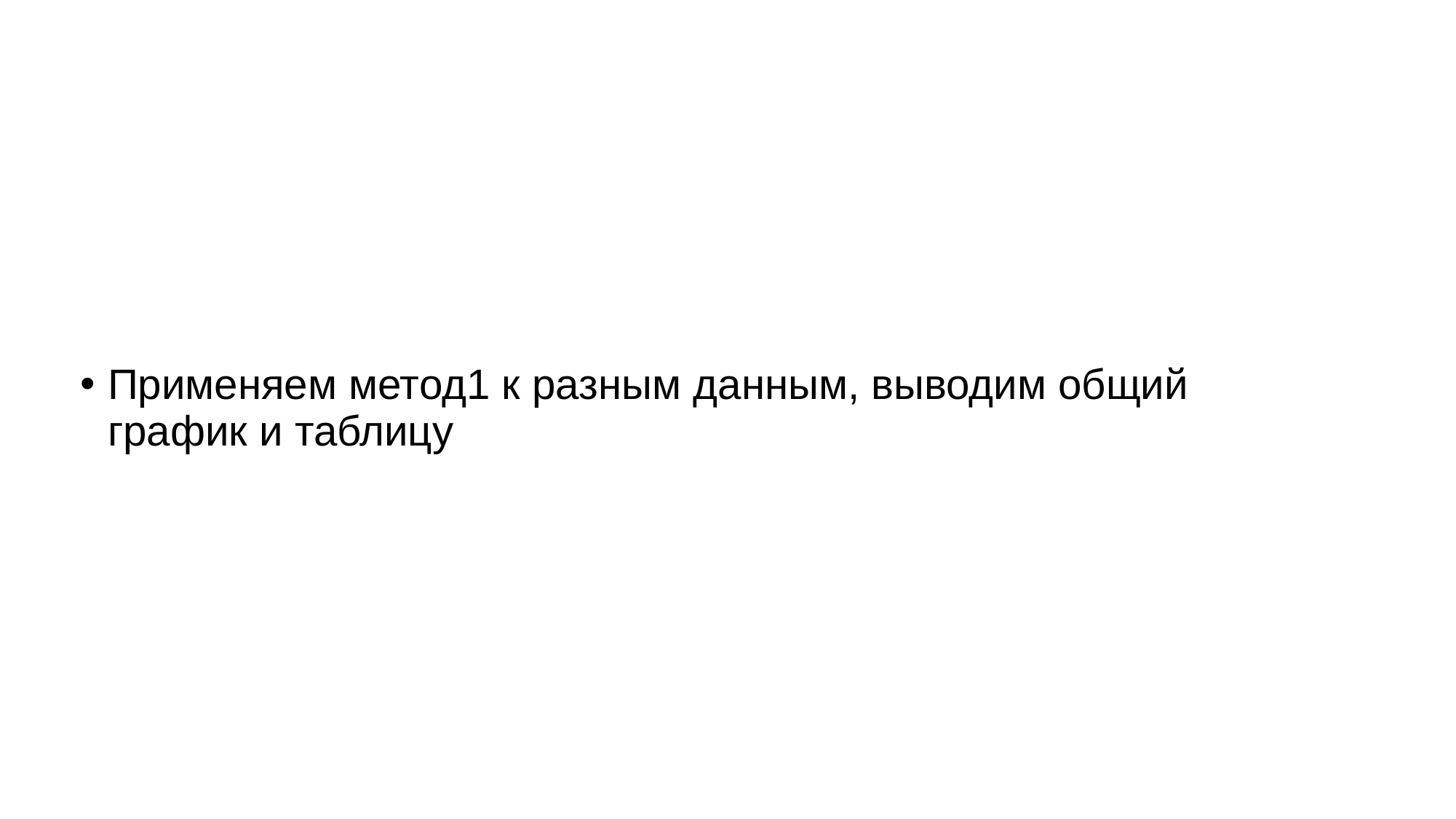

# Применяем метод1 к разным данным, выводим общий график и таблицу